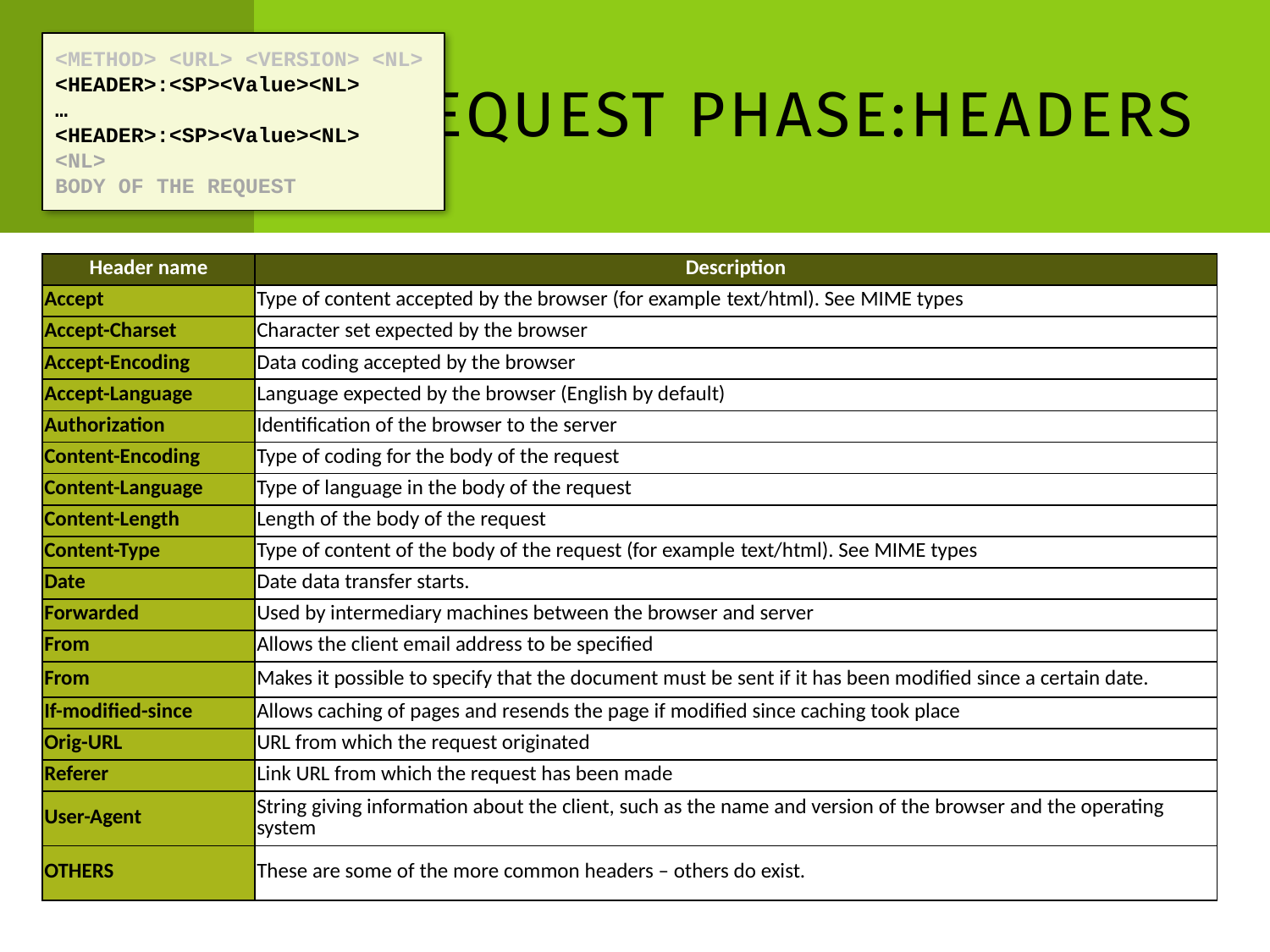

<METHOD> <URL> <VERSION> <NL>
<HEADER>:<SP><Value><NL>
…
<HEADER>:<SP><Value><NL>
<NL>
BODY OF THE REQUEST
# Request Phase:Headers
9
| Header name | Description |
| --- | --- |
| Accept | Type of content accepted by the browser (for example text/html). See MIME types |
| Accept-Charset | Character set expected by the browser |
| Accept-Encoding | Data coding accepted by the browser |
| Accept-Language | Language expected by the browser (English by default) |
| Authorization | Identification of the browser to the server |
| Content-Encoding | Type of coding for the body of the request |
| Content-Language | Type of language in the body of the request |
| Content-Length | Length of the body of the request |
| Content-Type | Type of content of the body of the request (for example text/html). See MIME types |
| Date | Date data transfer starts. |
| Forwarded | Used by intermediary machines between the browser and server |
| From | Allows the client email address to be specified |
| From | Makes it possible to specify that the document must be sent if it has been modified since a certain date. |
| If-modified-since | Allows caching of pages and resends the page if modified since caching took place |
| Orig-URL | URL from which the request originated |
| Referer | Link URL from which the request has been made |
| User-Agent | String giving information about the client, such as the name and version of the browser and the operating system |
| OTHERS | These are some of the more common headers – others do exist. |